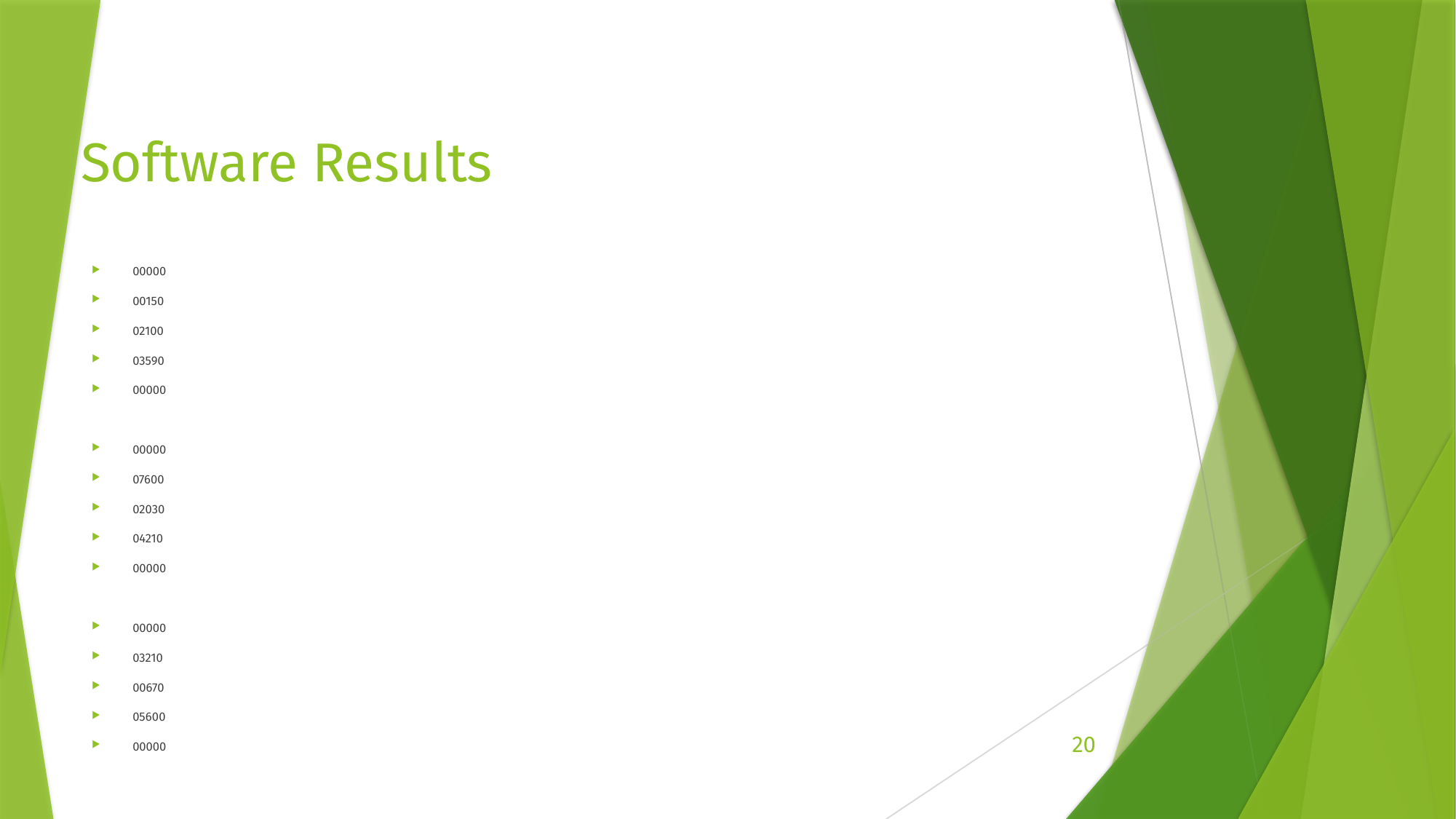

# Software Results
00000
00150
02100
03590
00000

00000
07600
02030
04210
00000

00000
03210
00670
05600
00000
20